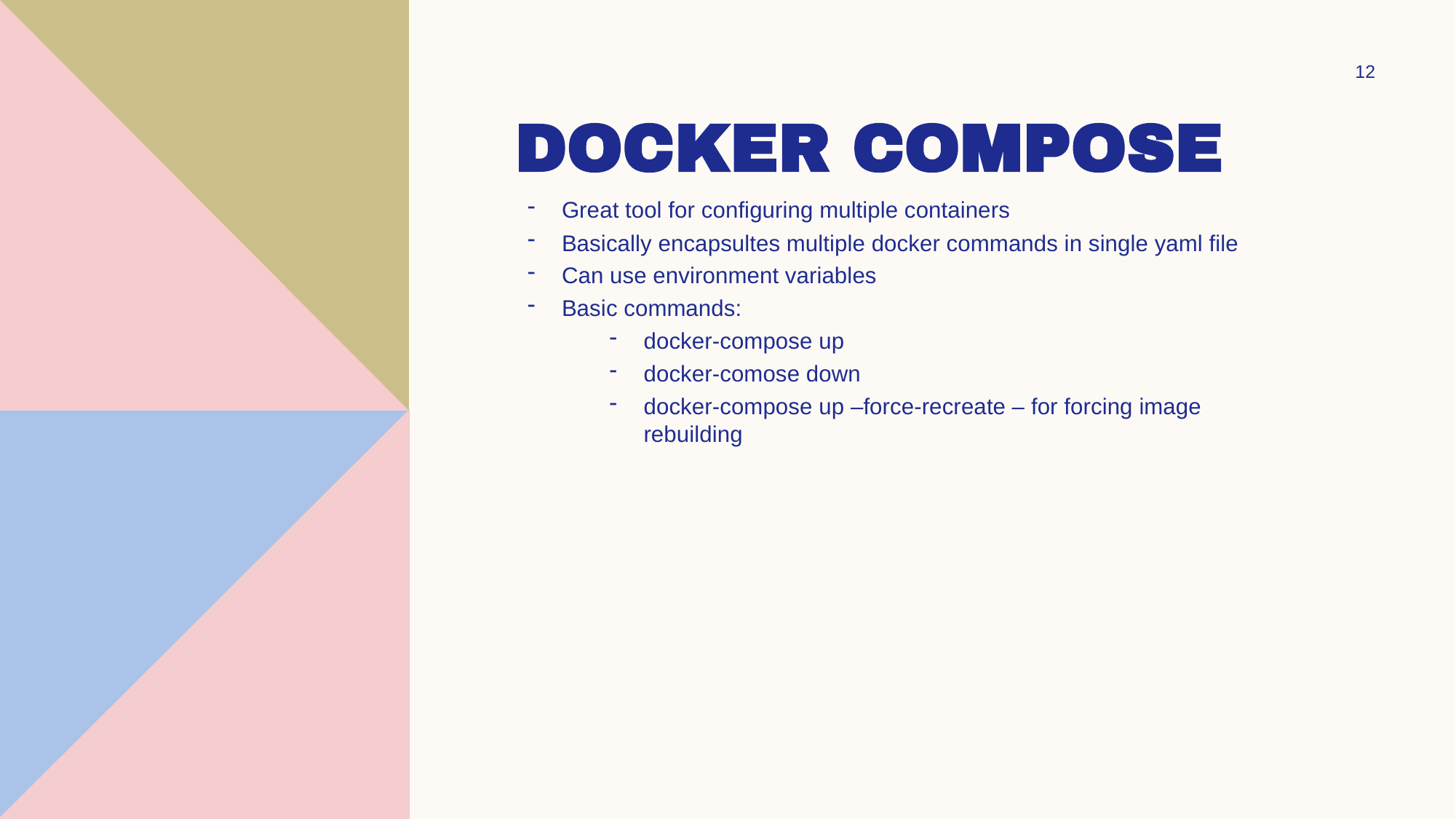

12
# Docker compose
Great tool for configuring multiple containers
Basically encapsultes multiple docker commands in single yaml file
Can use environment variables
Basic commands:
docker-compose up
docker-comose down
docker-compose up –force-recreate – for forcing image rebuilding